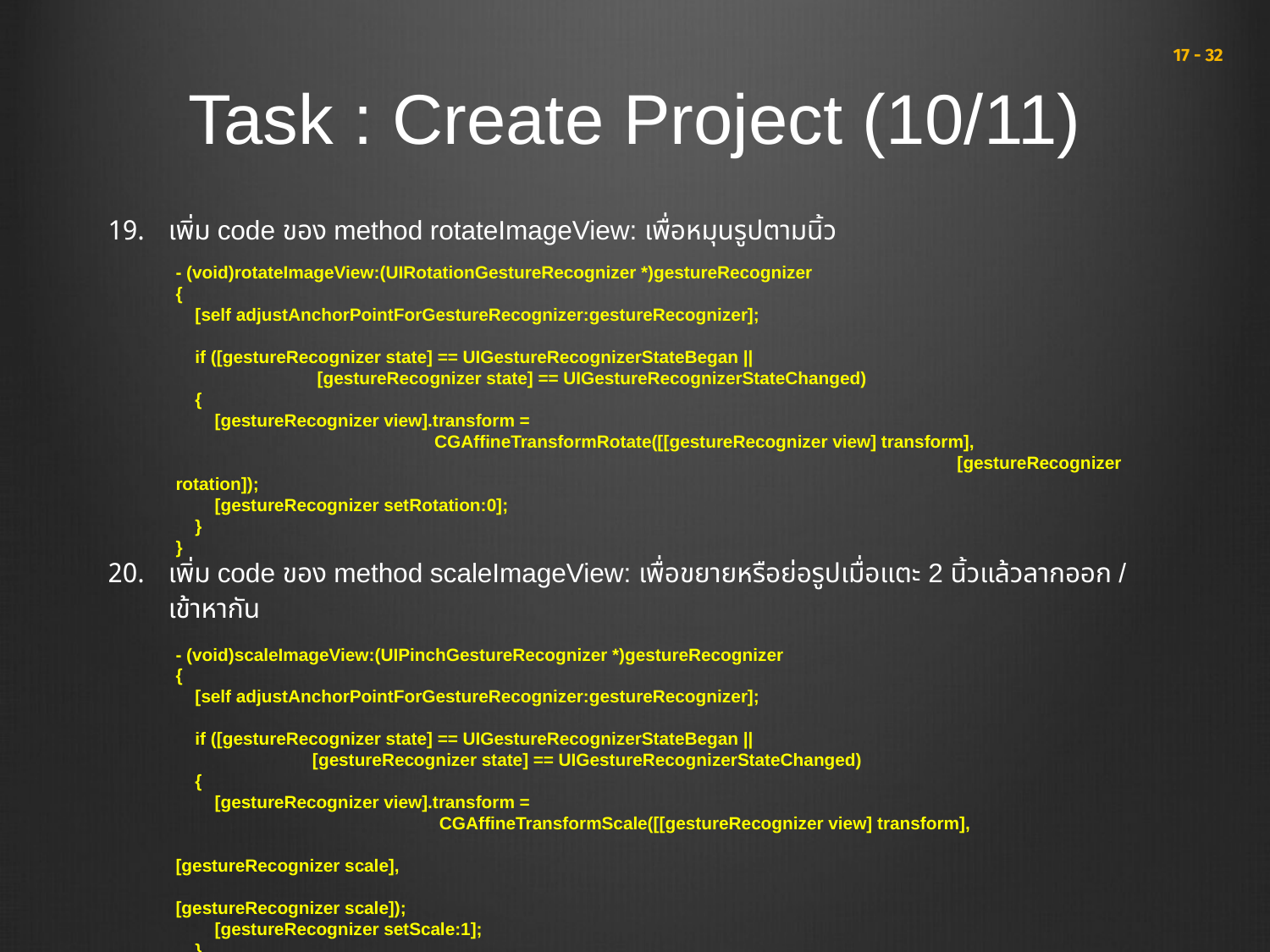

# Task : Create Project (10/11)
 17 - 32
เพิ่ม code ของ method rotateImageView: เพื่อหมุนรูปตามนิ้ว

เพิ่ม code ของ method scaleImageView: เพื่อขยายหรือย่อรูปเมื่อแตะ 2 นิ้วแล้วลากออก / เข้าหากัน
- (void)rotateImageView:(UIRotationGestureRecognizer *)gestureRecognizer
{
    [self adjustAnchorPointForGestureRecognizer:gestureRecognizer];

    if ([gestureRecognizer state] == UIGestureRecognizerStateBegan ||
	   [gestureRecognizer state] == UIGestureRecognizerStateChanged)
    {
        [gestureRecognizer view].transform =
		 CGAffineTransformRotate([[gestureRecognizer view] transform],
						    [gestureRecognizer rotation]);
        [gestureRecognizer setRotation:0];
    }
}
- (void)scaleImageView:(UIPinchGestureRecognizer *)gestureRecognizer
{
    [self adjustAnchorPointForGestureRecognizer:gestureRecognizer];

    if ([gestureRecognizer state] == UIGestureRecognizerStateBegan ||
	  [gestureRecognizer state] == UIGestureRecognizerStateChanged)
    {
        [gestureRecognizer view].transform =
		  CGAffineTransformScale([[gestureRecognizer view] transform],
						   [gestureRecognizer scale],
						   [gestureRecognizer scale]);
        [gestureRecognizer setScale:1];
    }
}